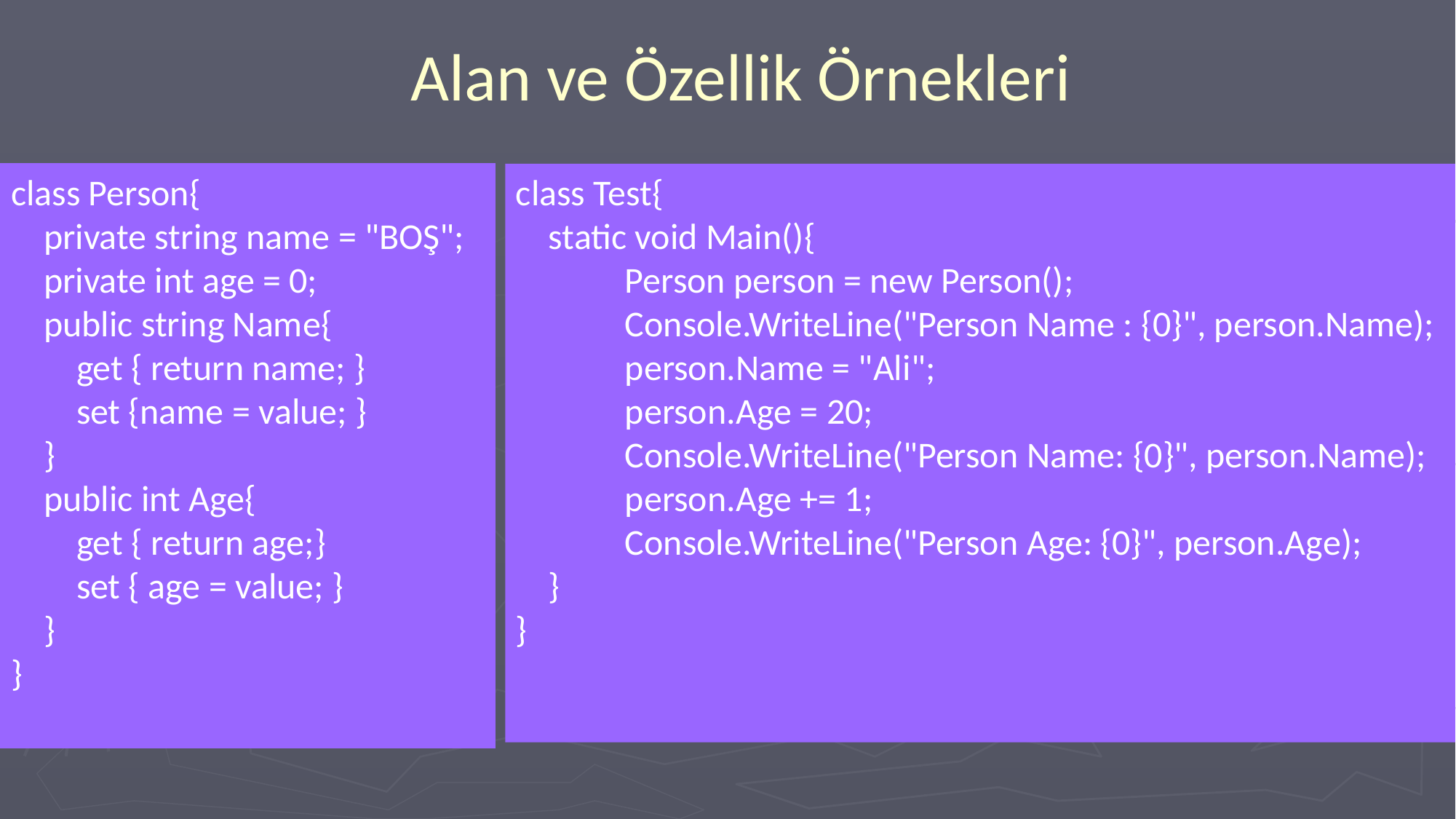

# Alan ve Özellik Örnekleri
class Person{
    private string name = "BOŞ";
    private int age = 0;
    public string Name{
        get { return name; }
        set {name = value; }
    }
    public int Age{
        get { return age;}
        set { age = value; }
    }
}

class Test{
    static void Main(){
	Person person = new Person();
	Console.WriteLine("Person Name : {0}", person.Name);
	person.Name = "Ali";
        	person.Age = 20;
        	Console.WriteLine("Person Name: {0}", person.Name);
	person.Age += 1;
        	Console.WriteLine("Person Age: {0}", person.Age);
    }
}